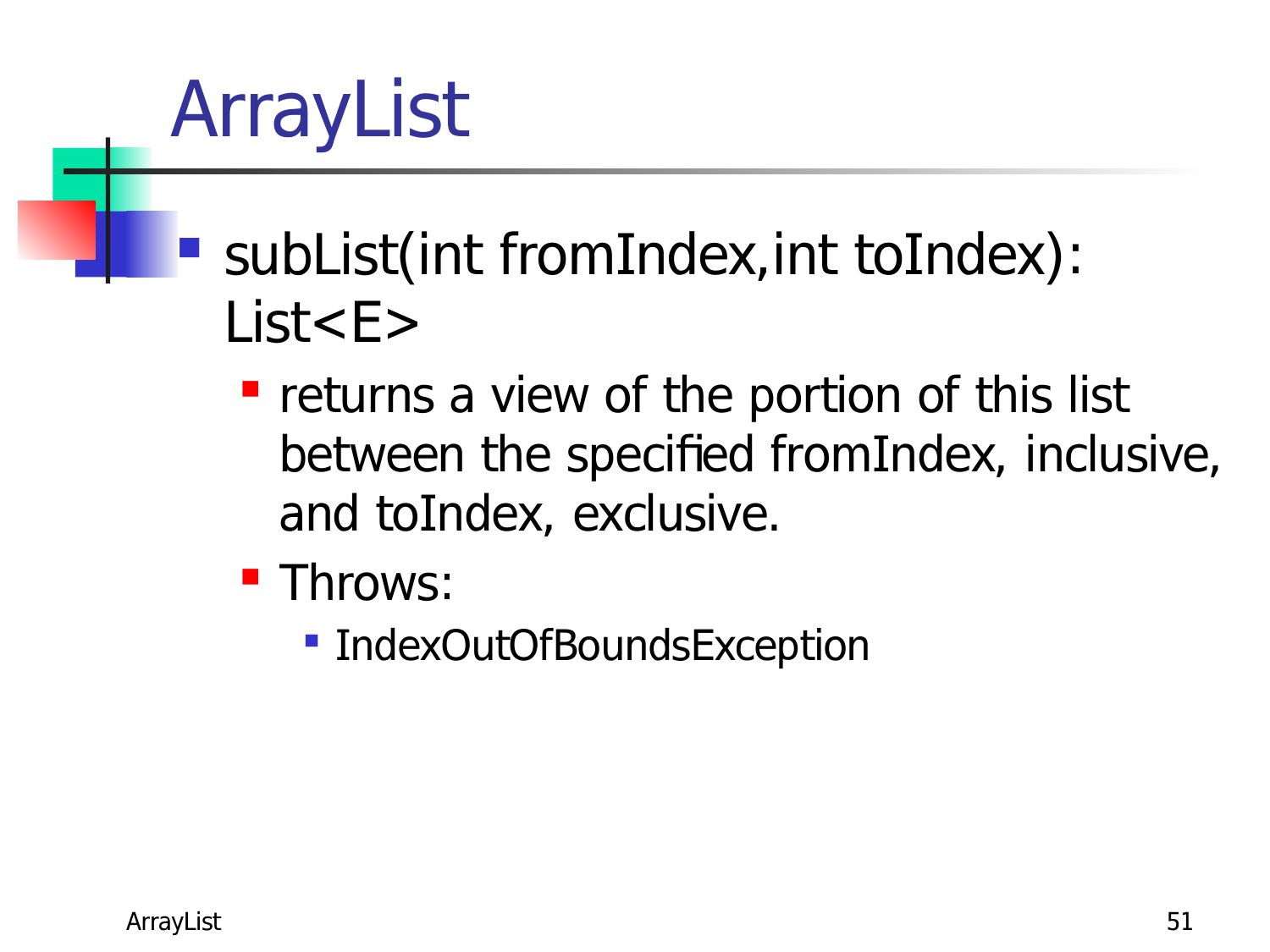

# ArrayList
subList(int fromIndex,int toIndex): List<E>
returns a view of the portion of this list between the specified fromIndex, inclusive, and toIndex, exclusive.
Throws:
IndexOutOfBoundsException
 ArrayList
51